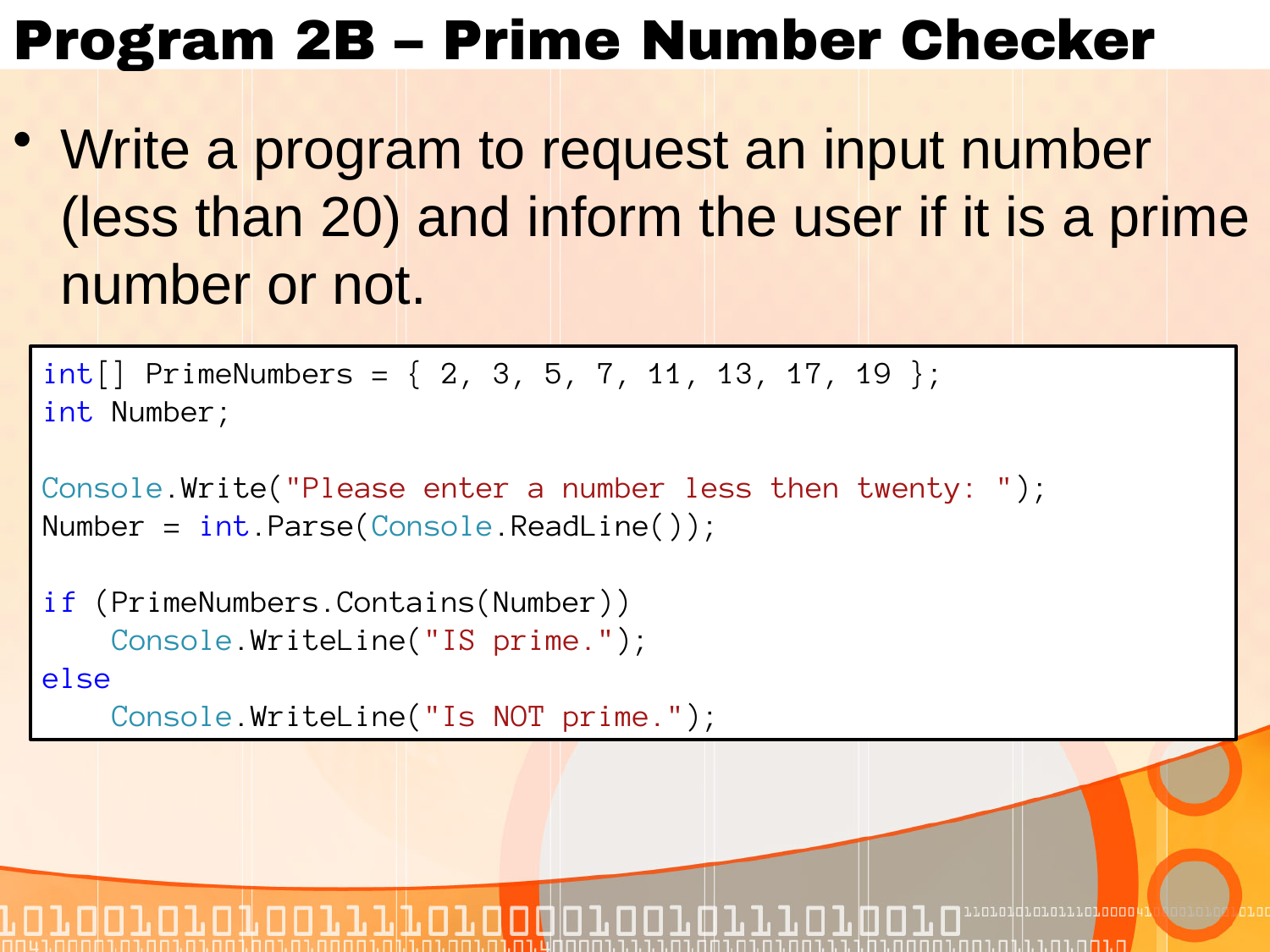

# Program 2B – Prime Number Checker
Write a program to request an input number (less than 20) and inform the user if it is a prime number or not.
int[] PrimeNumbers = { 2, 3, 5, 7, 11, 13, 17, 19 };
int Number;

Console.Write("Please enter a number less then twenty: ");
Number = int.Parse(Console.ReadLine());

if (PrimeNumbers.Contains(Number))
    Console.WriteLine("IS prime.");
else
    Console.WriteLine("Is NOT prime.");